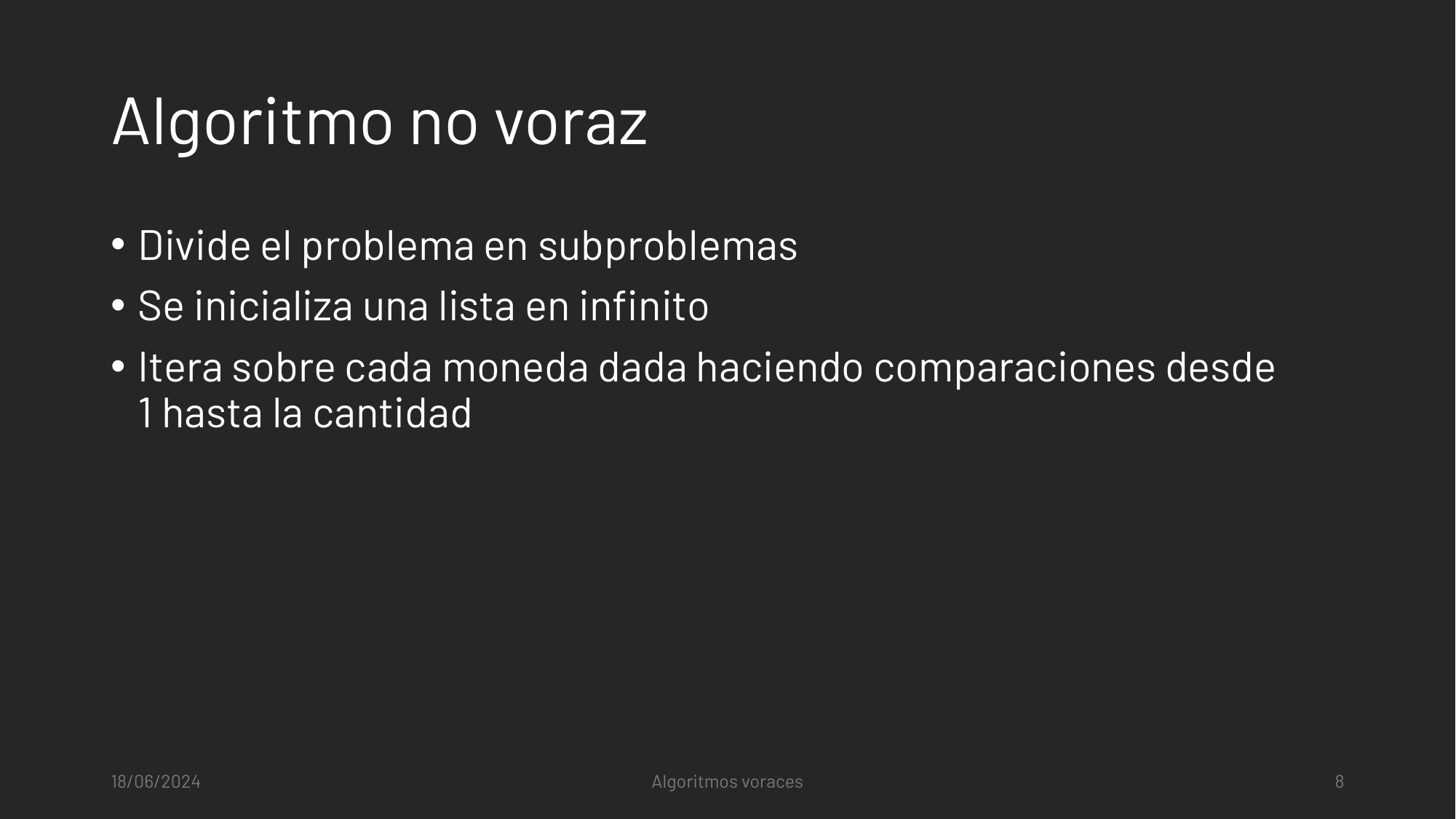

# Algoritmo no voraz
Divide el problema en subproblemas
Se inicializa una lista en infinito
Itera sobre cada moneda dada haciendo comparaciones desde 1 hasta la cantidad

18/06/2024
Algoritmos voraces
8